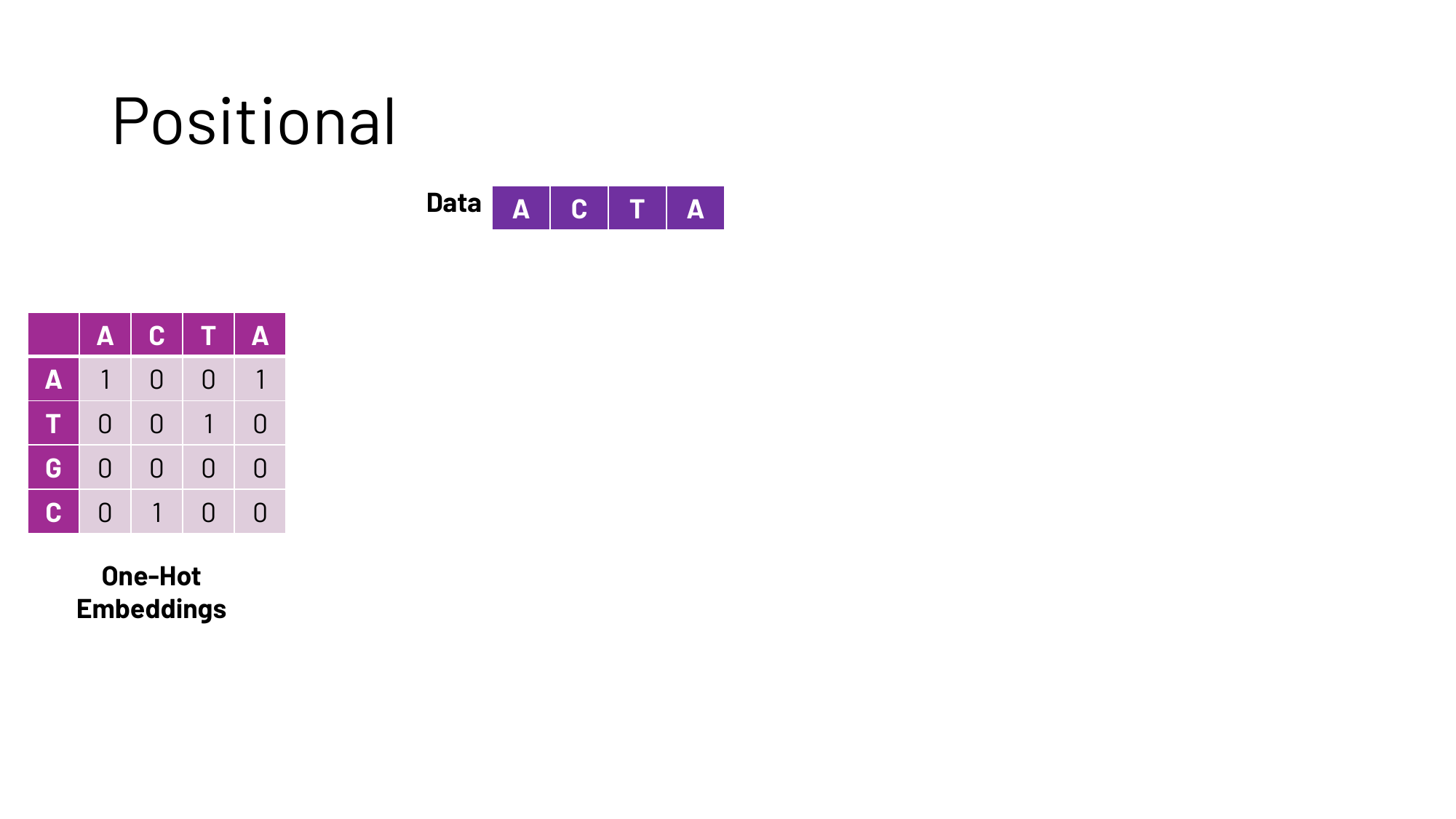

# Positional
Data
| A | C | T | A |
| --- | --- | --- | --- |
|  | A | C | T | A |
| --- | --- | --- | --- | --- |
| A | 1 | 0 | 0 | 1 |
| T | 0 | 0 | 1 | 0 |
| G | 0 | 0 | 0 | 0 |
| C | 0 | 1 | 0 | 0 |
One-Hot
Embeddings